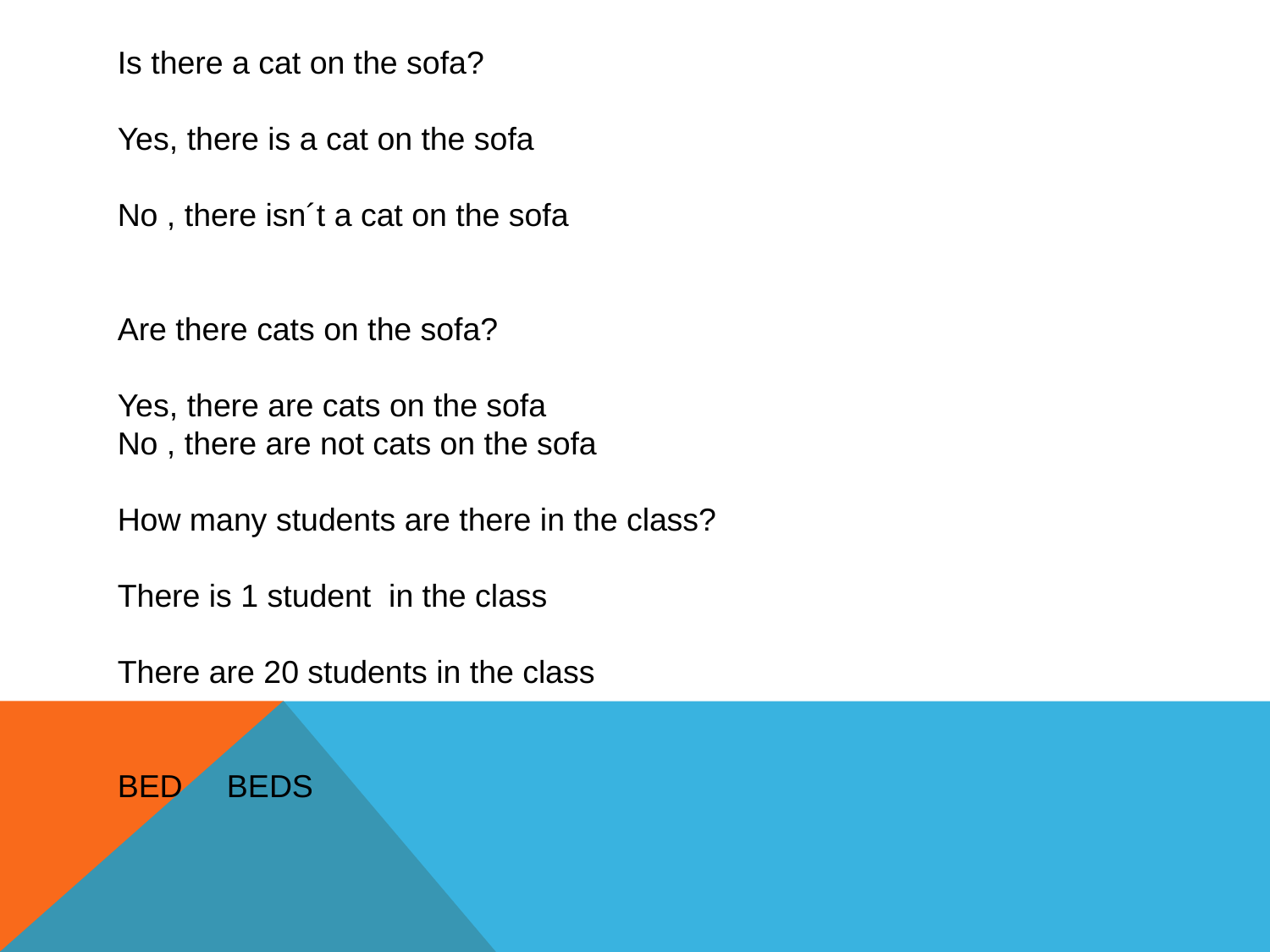

Is there a cat on the sofa?

Yes, there is a cat on the sofa

No , there isn´t a cat on the sofa

Are there cats on the sofa?

Yes, there are cats on the sofa
No , there are not cats on the sofa

How many students are there in the class?

There is 1 student  in the class

There are 20 students in the class

BED     BEDS